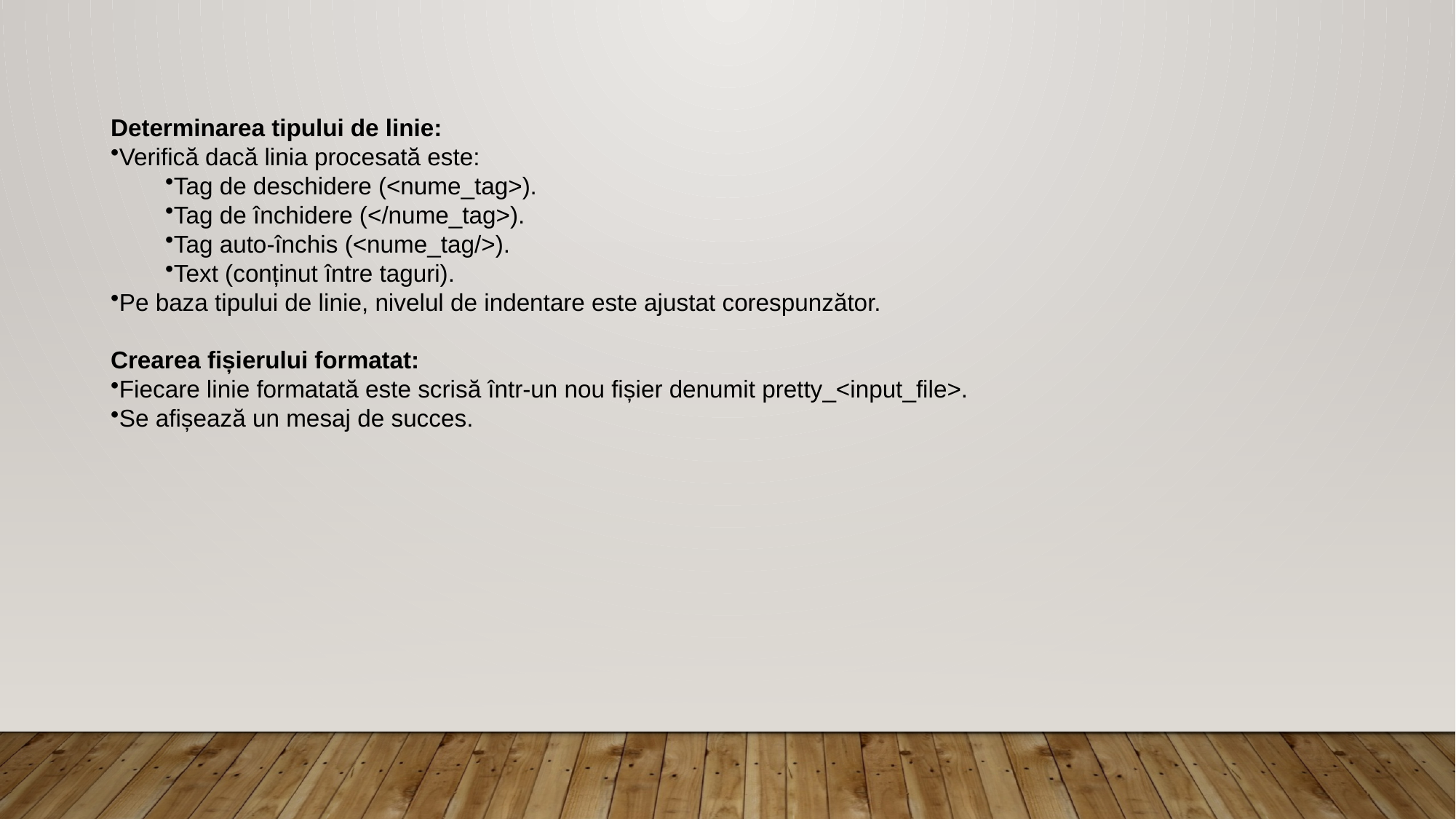

Determinarea tipului de linie:
Verifică dacă linia procesată este:
Tag de deschidere (<nume_tag>).
Tag de închidere (</nume_tag>).
Tag auto-închis (<nume_tag/>).
Text (conținut între taguri).
Pe baza tipului de linie, nivelul de indentare este ajustat corespunzător.

Crearea fișierului formatat:
Fiecare linie formatată este scrisă într-un nou fișier denumit pretty_<input_file>.
Se afișează un mesaj de succes.